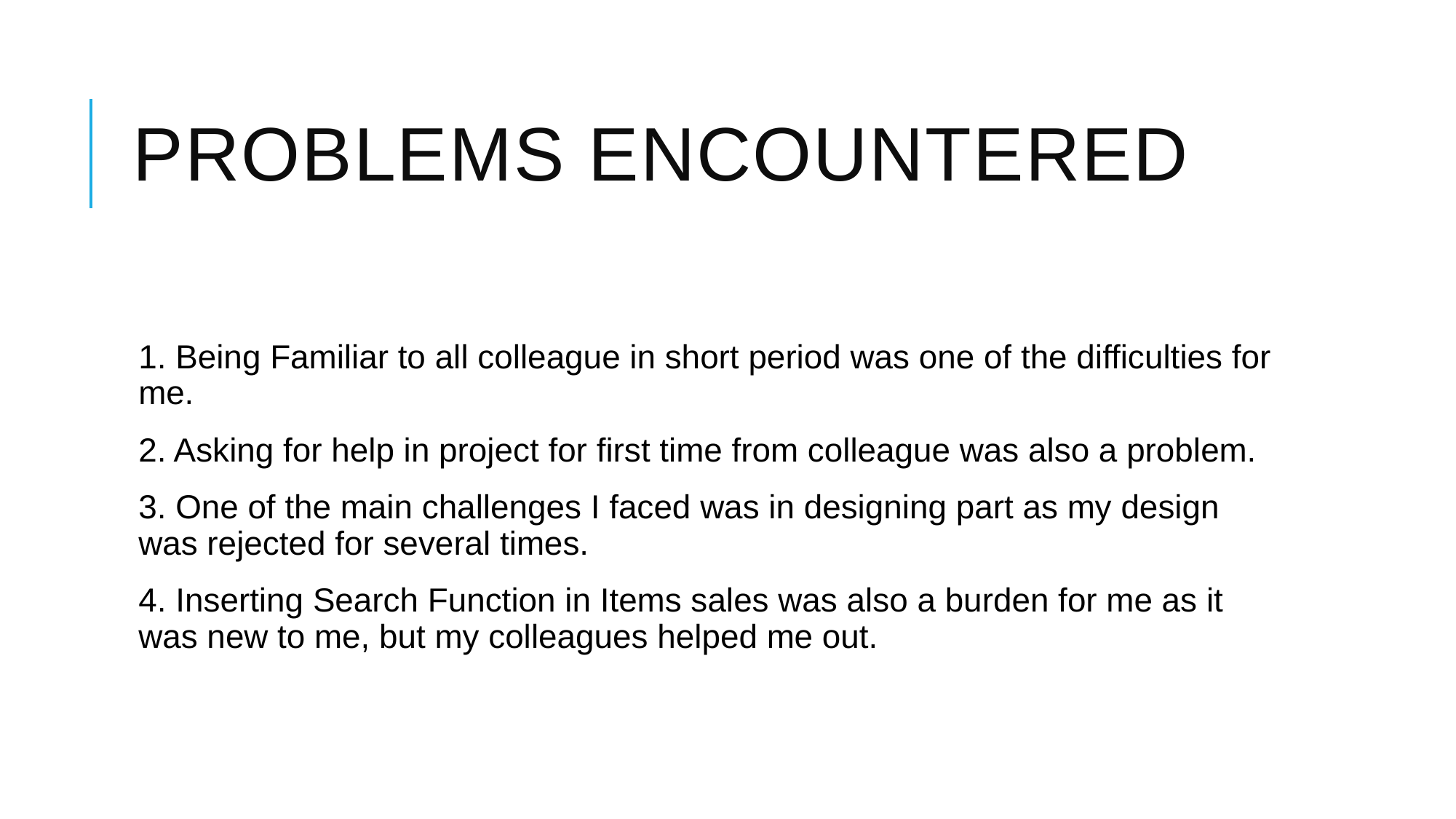

# Problems Encountered

1. Being Familiar to all colleague in short period was one of the difficulties for me.
2. Asking for help in project for first time from colleague was also a problem.
3. One of the main challenges I faced was in designing part as my design was rejected for several times.
4. Inserting Search Function in Items sales was also a burden for me as it was new to me, but my colleagues helped me out.